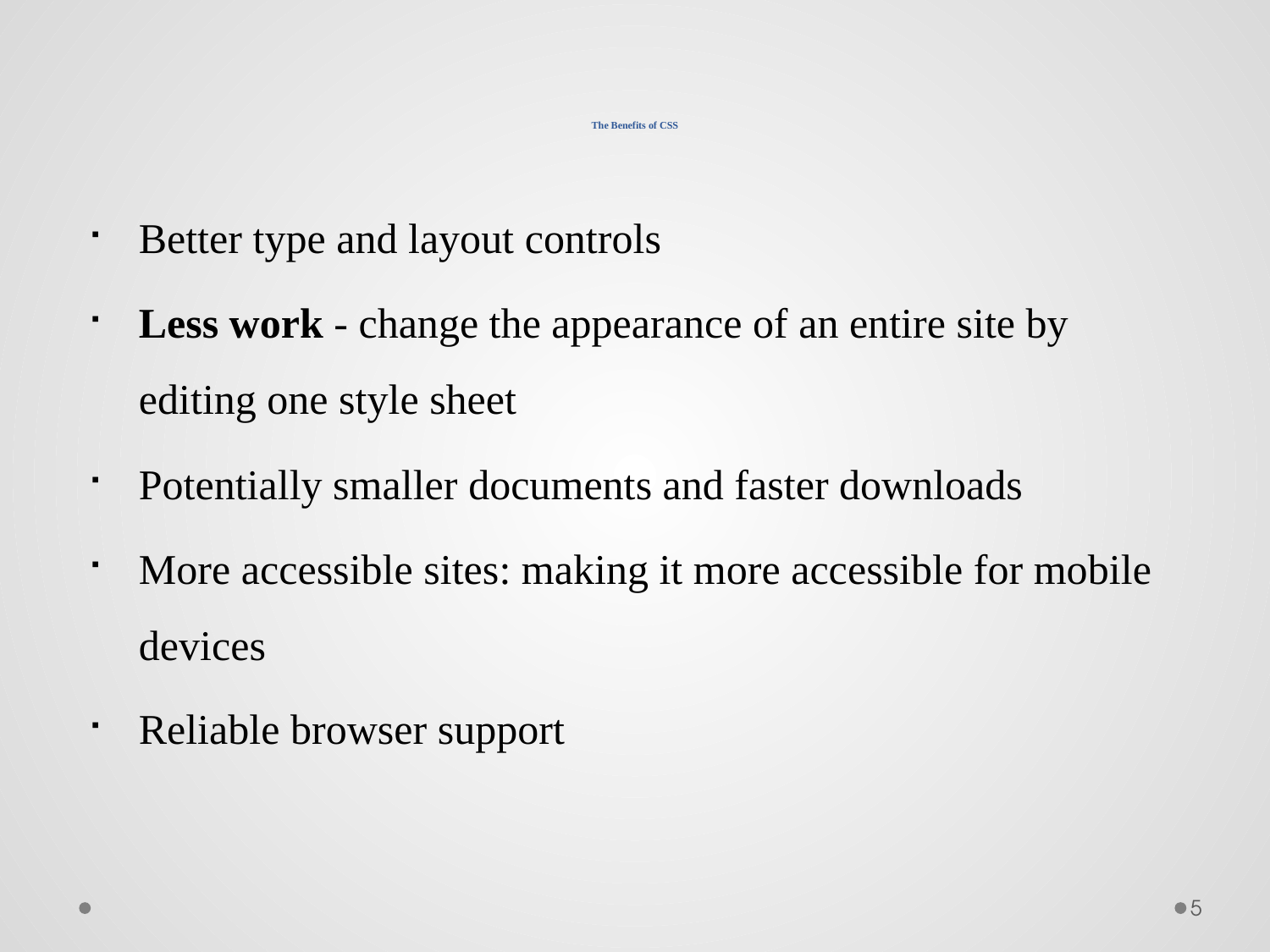

# The Benefits of CSS
Better type and layout controls
Less work - change the appearance of an entire site by editing one style sheet
Potentially smaller documents and faster downloads
More accessible sites: making it more accessible for mobile devices
Reliable browser support

5